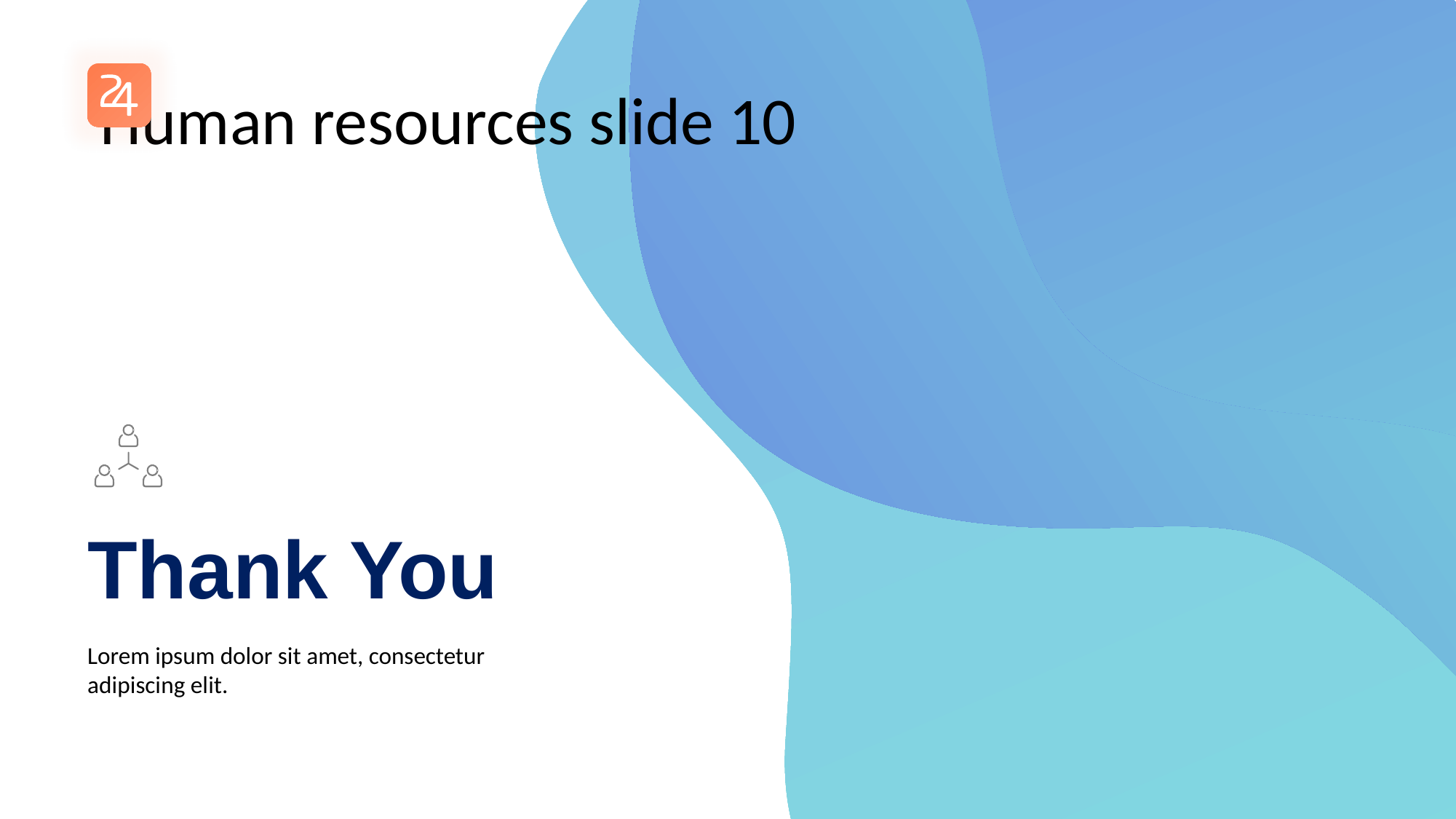

# Human resources slide 10

Thank You
Lorem ipsum dolor sit amet, consectetur adipiscing elit.